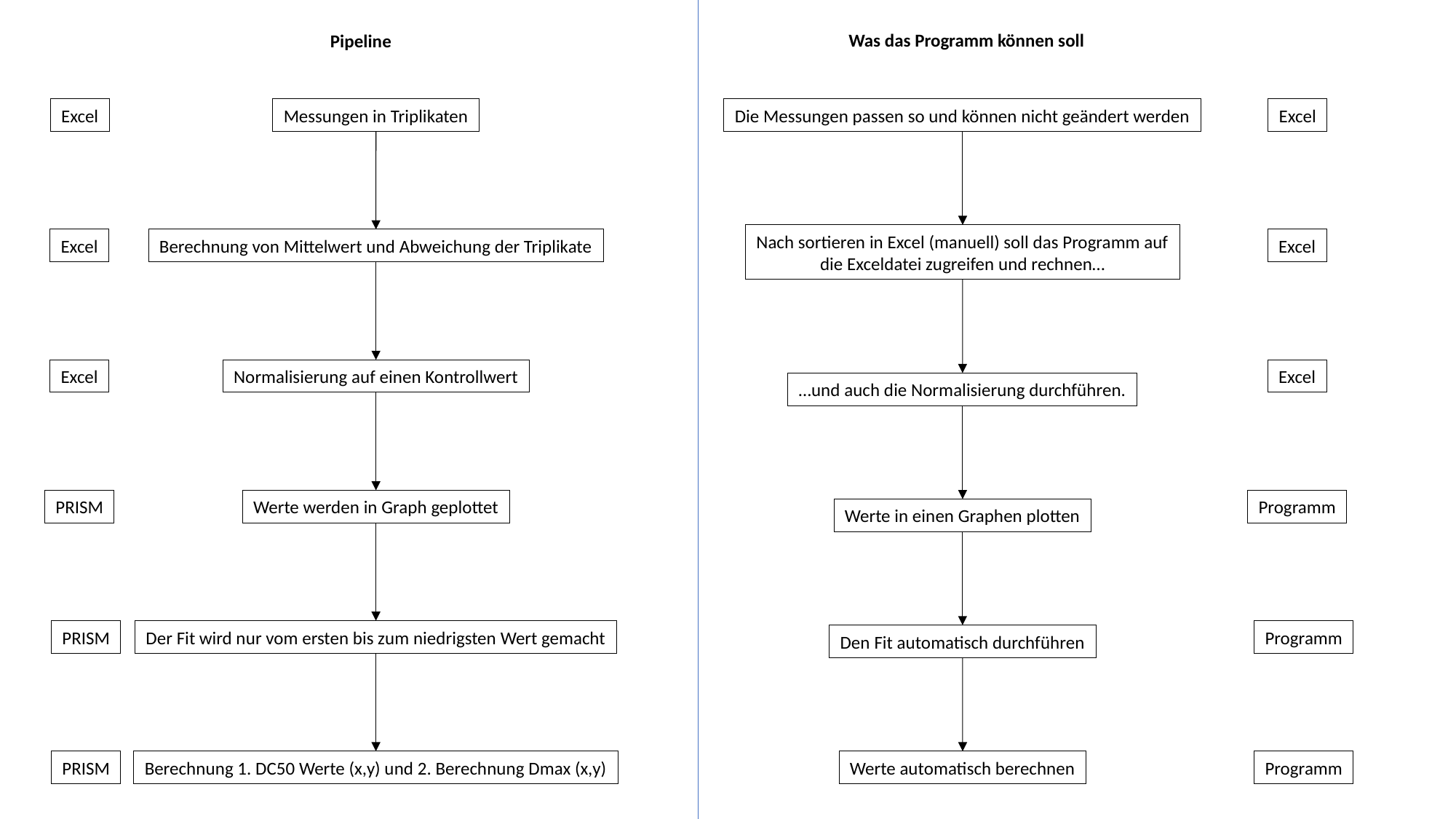

Was das Programm können soll
Pipeline
Excel
Messungen in Triplikaten
Die Messungen passen so und können nicht geändert werden
Excel
Nach sortieren in Excel (manuell) soll das Programm auf
die Exceldatei zugreifen und rechnen…
Excel
Excel
Berechnung von Mittelwert und Abweichung der Triplikate
Excel
Excel
Normalisierung auf einen Kontrollwert
…und auch die Normalisierung durchführen.
PRISM
Programm
Werte werden in Graph geplottet
Werte in einen Graphen plotten
PRISM
Programm
Der Fit wird nur vom ersten bis zum niedrigsten Wert gemacht
Den Fit automatisch durchführen
PRISM
Programm
Berechnung 1. DC50 Werte (x,y) und 2. Berechnung Dmax (x,y)
Werte automatisch berechnen